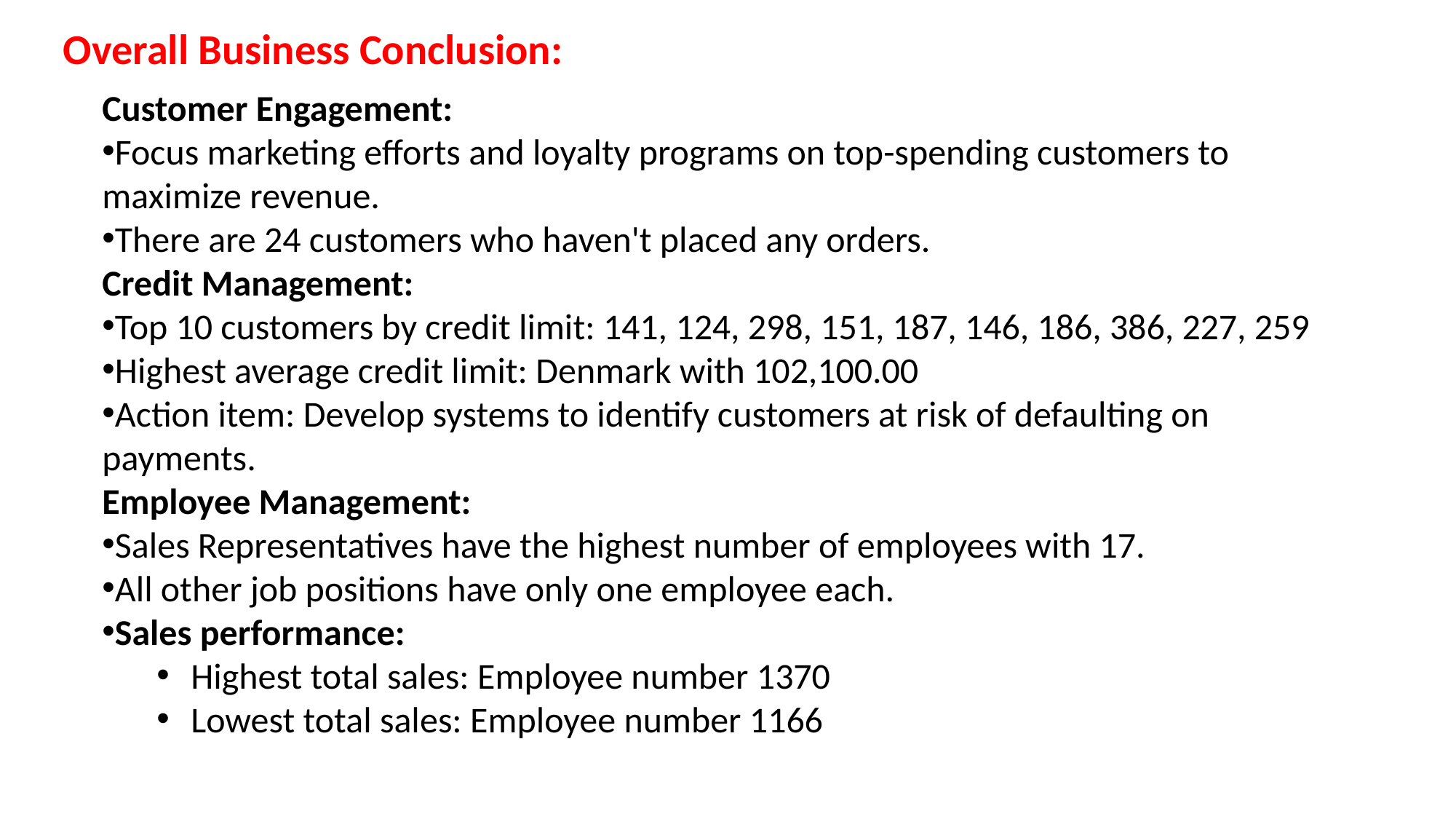

Overall Business Conclusion:
Customer Engagement:
Focus marketing efforts and loyalty programs on top-spending customers to maximize revenue.
There are 24 customers who haven't placed any orders.
Credit Management:
Top 10 customers by credit limit: 141, 124, 298, 151, 187, 146, 186, 386, 227, 259
Highest average credit limit: Denmark with 102,100.00
Action item: Develop systems to identify customers at risk of defaulting on payments.
Employee Management:
Sales Representatives have the highest number of employees with 17.
All other job positions have only one employee each.
Sales performance:
Highest total sales: Employee number 1370
Lowest total sales: Employee number 1166